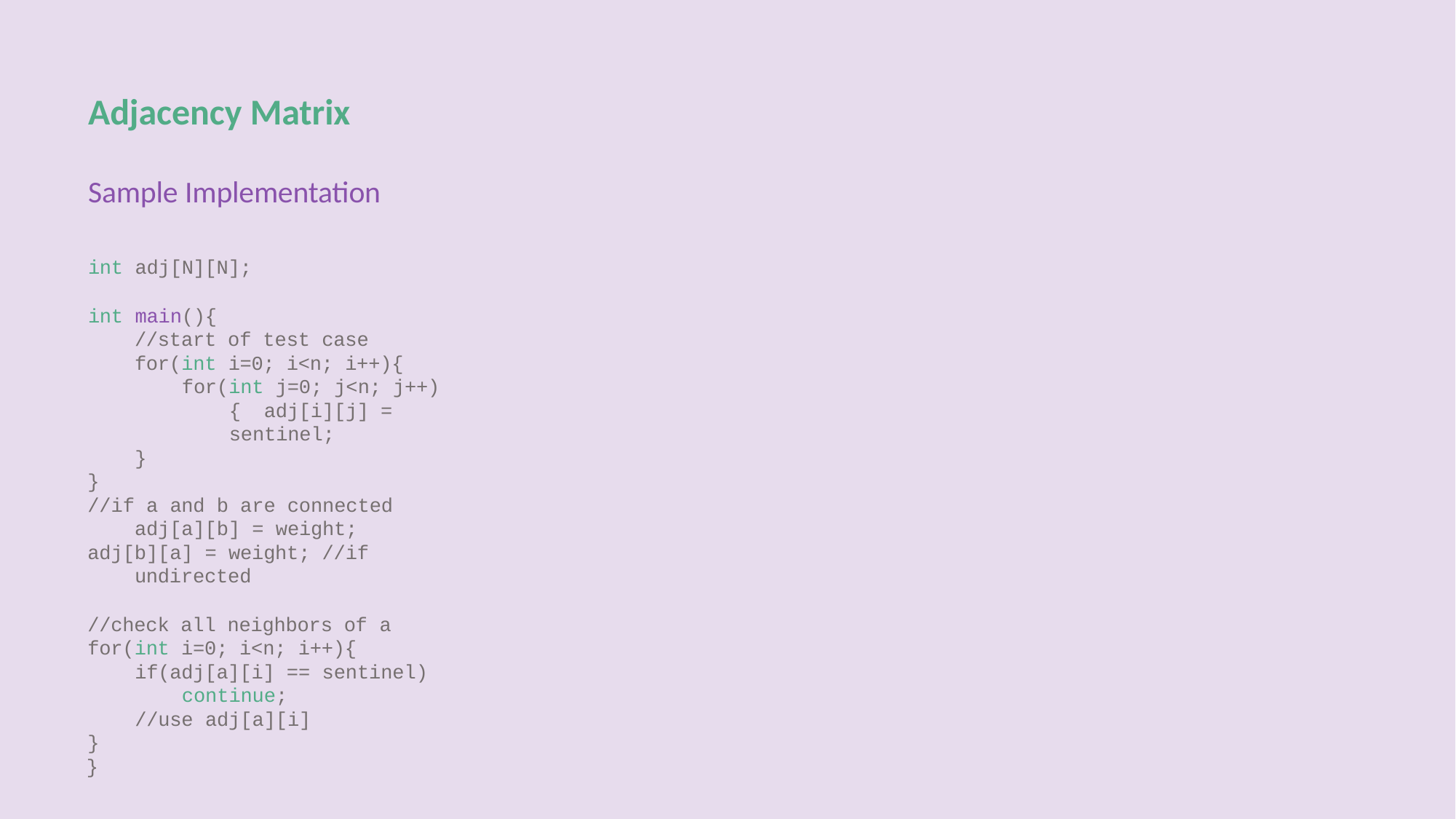

# Adjacency Matrix
Sample Implementation
int adj[N][N];

int main(){
//start of test case
for(int i=0; i<n; i++){
for(int j=0; j<n; j++){  adj[i][j] = sentinel;
}
}
//if a and b are connected  adj[a][b] = weight;
adj[b][a] = weight; //if undirected

//check all neighbors of a
for(int i=0; i<n; i++){
if(adj[a][i] == sentinel) continue;
//use adj[a][i]
}
}